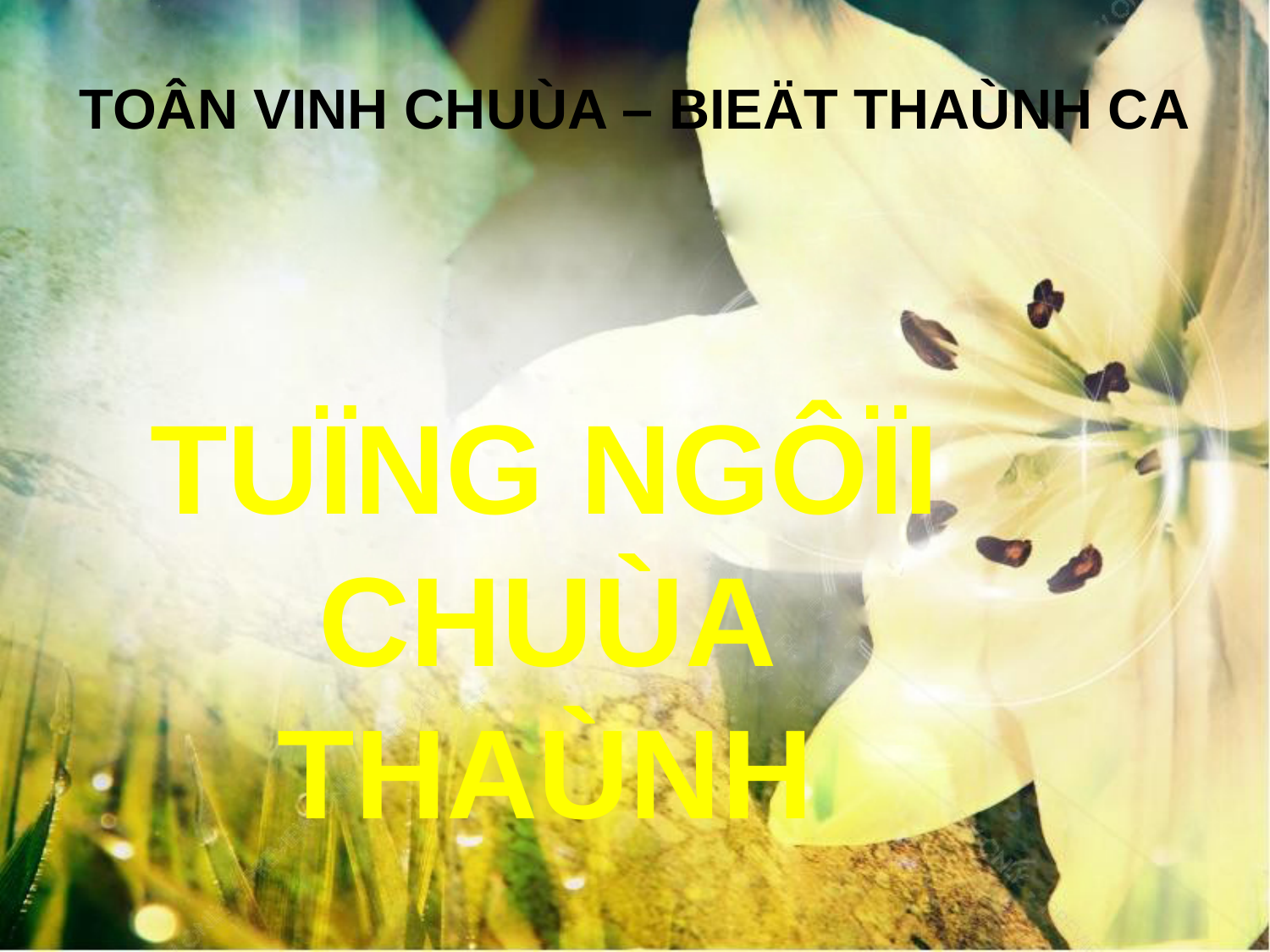

TOÂN VINH CHUÙA – BIEÄT THAÙNH CA
TUÏNG NGÔÏI CHUÙA THAÙNH